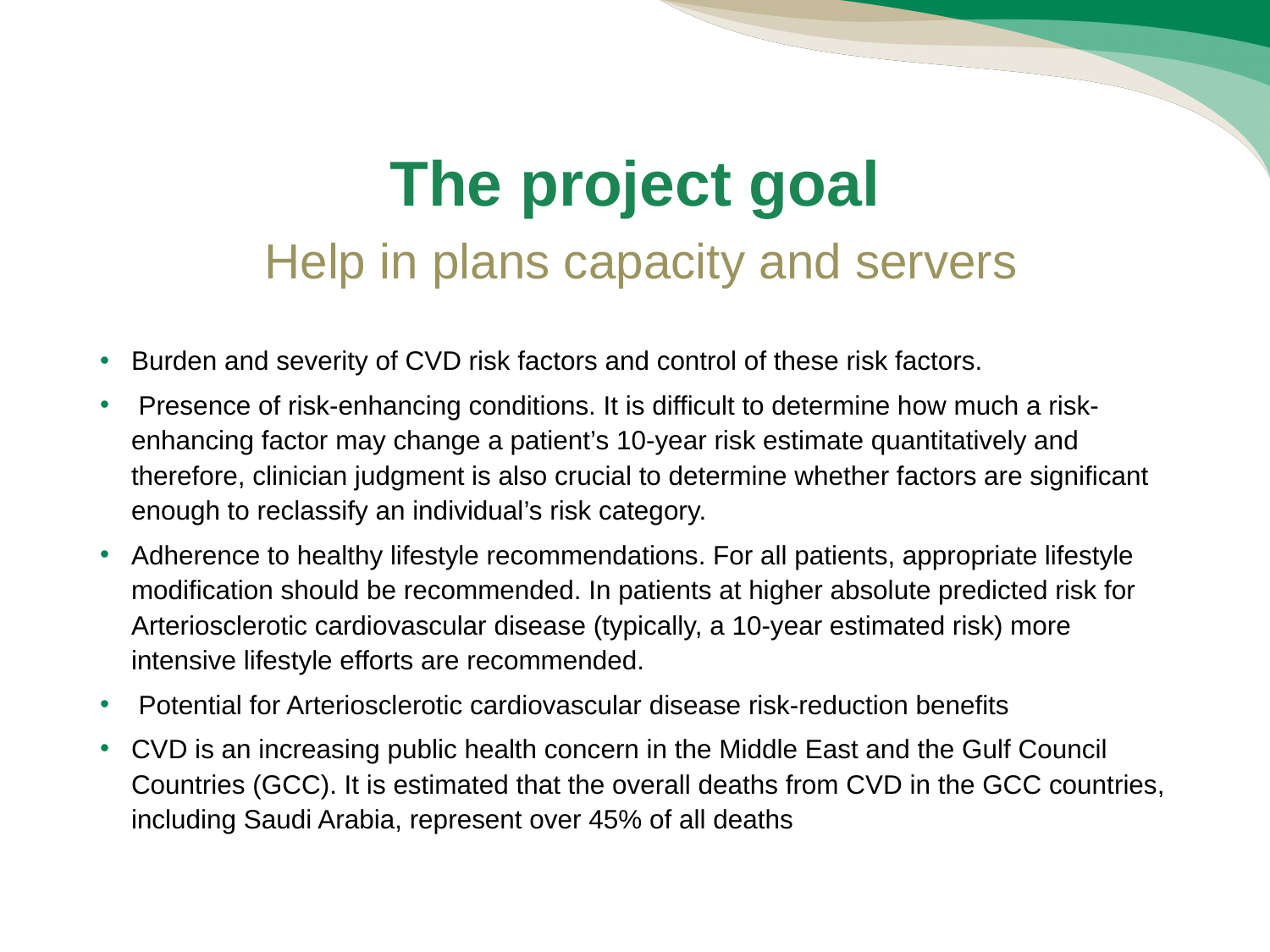

# The project goal
Help in plans capacity and servers
Burden and severity of CVD risk factors and control of these risk factors.
 Presence of risk-enhancing conditions. It is difficult to determine how much a risk-enhancing factor may change a patient’s 10-year risk estimate quantitatively and therefore, clinician judgment is also crucial to determine whether factors are significant enough to reclassify an individual’s risk category.
Adherence to healthy lifestyle recommendations. For all patients, appropriate lifestyle modification should be recommended. In patients at higher absolute predicted risk for Arteriosclerotic cardiovascular disease (typically, a 10-year estimated risk) more intensive lifestyle efforts are recommended.
 Potential for Arteriosclerotic cardiovascular disease risk-reduction benefits
CVD is an increasing public health concern in the Middle East and the Gulf Council Countries (GCC). It is estimated that the overall deaths from CVD in the GCC countries, including Saudi Arabia, represent over 45% of all deaths